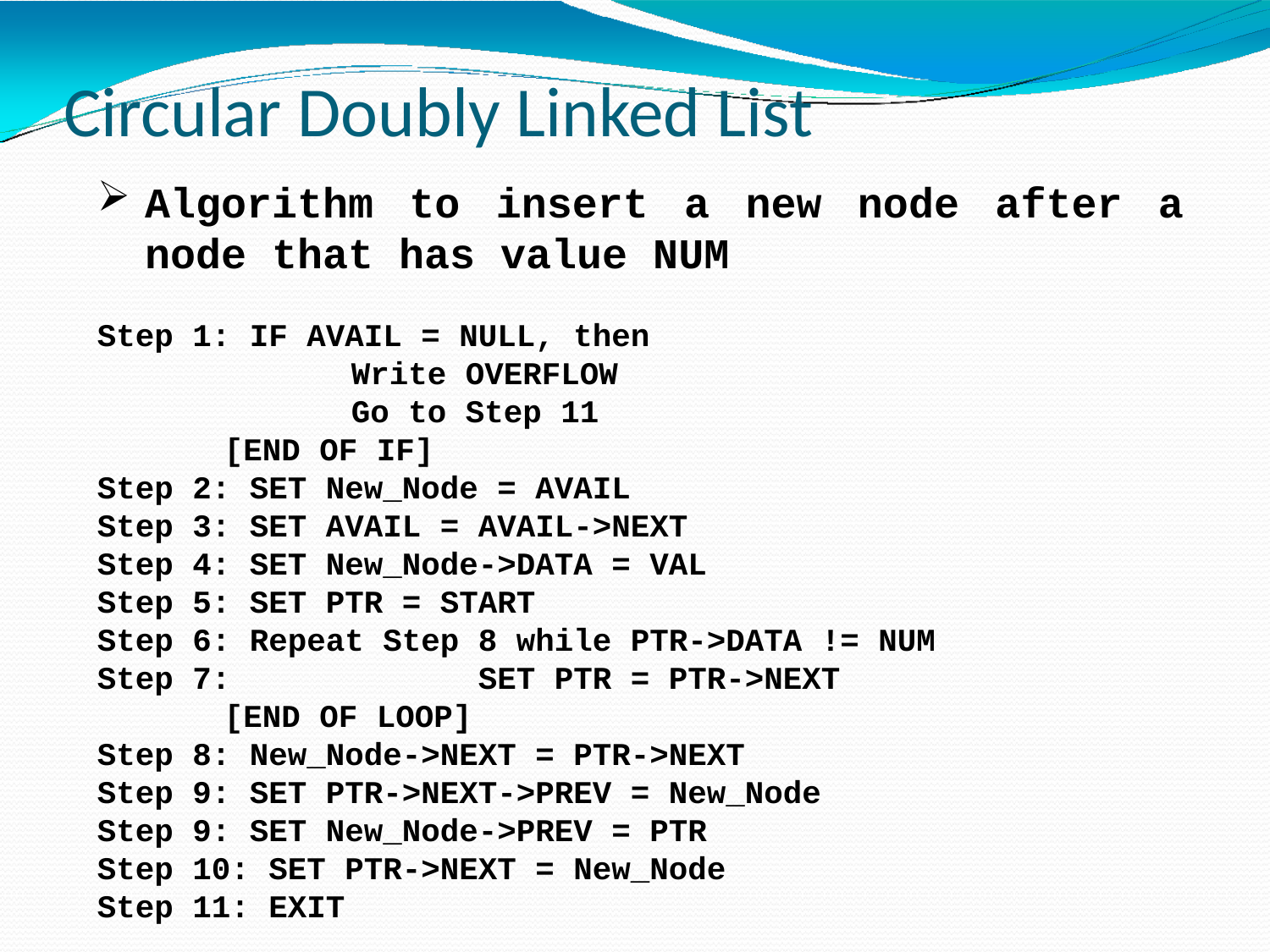

# Circular Doubly Linked List
Algorithm to insert a new node after a node that has value NUM

Step 1: IF AVAIL = NULL, then
		Write OVERFLOW
		Go to Step 11
	[END OF IF]
Step 2: SET New_Node = AVAIL
Step 3: SET AVAIL = AVAIL->NEXT
Step 4: SET New_Node->DATA = VAL
Step 5: SET PTR = START
Step 6: Repeat Step 8 while PTR->DATA != NUM
Step 7: 		SET PTR = PTR->NEXT
	[END OF LOOP]
Step 8: New_Node->NEXT = PTR->NEXT
Step 9: SET PTR->NEXT->PREV = New_Node
Step 9: SET New_Node->PREV = PTR
Step 10: SET PTR->NEXT = New_Node
Step 11: EXIT